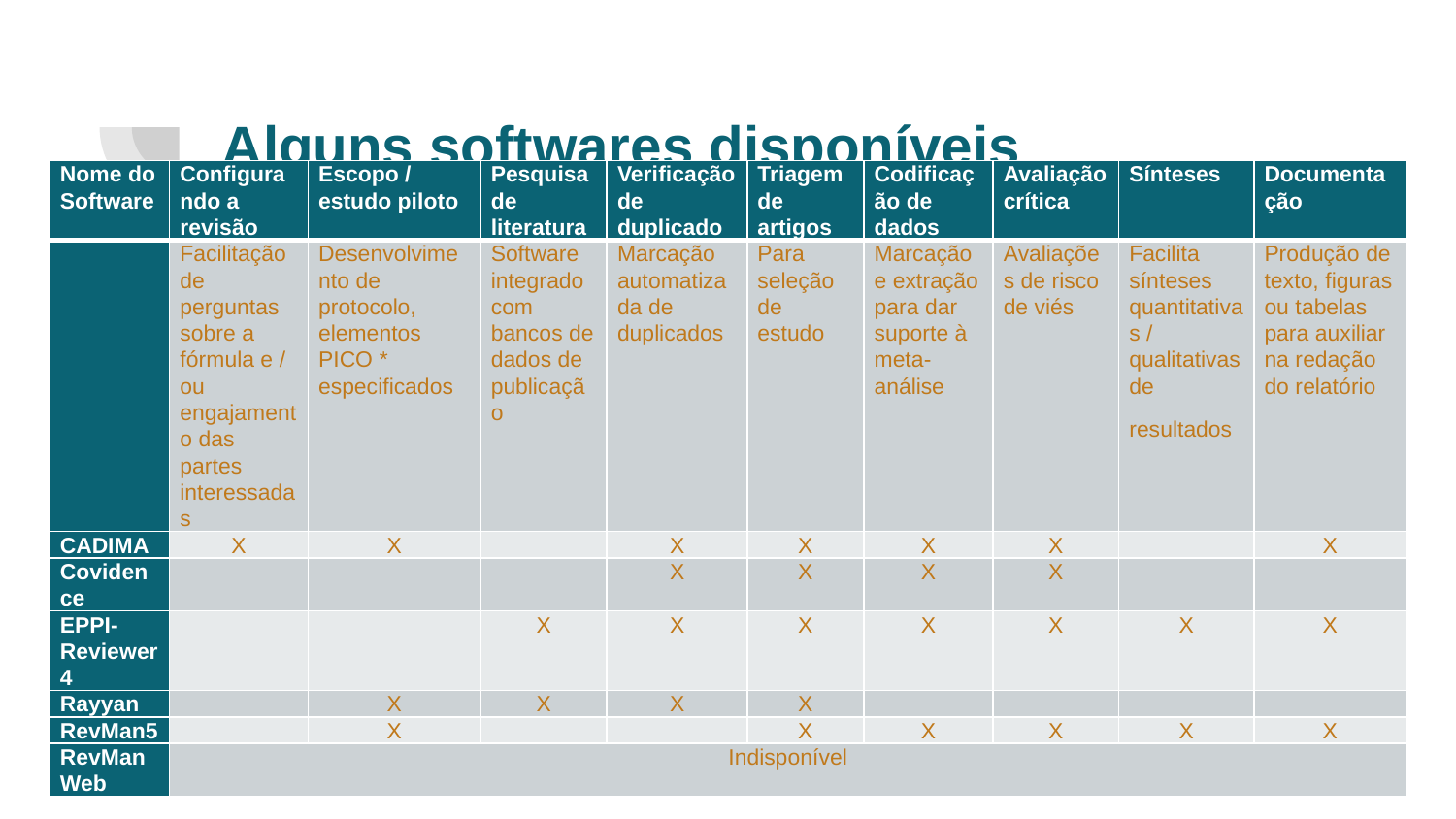

# Alguns softwares disponíveis
| Nome do Software | Configurando a revisão | Escopo / estudo piloto | Pesquisa de literatura | Verificação de duplicado | Triagem de artigos | Codificação de dados | Avaliação crítica | Sínteses | Documentação |
| --- | --- | --- | --- | --- | --- | --- | --- | --- | --- |
|  | Facilitação de perguntas sobre a fórmula e / ou engajamento das partes interessadas | Desenvolvimento de protocolo, elementos PICO \* especificados | Software integrado com bancos de dados de publicação | Marcação automatizada de duplicados | Para seleção de estudo | Marcação e extração para dar suporte à meta-análise | Avaliações de risco de viés | Facilita sínteses quantitativas / qualitativas de resultados | Produção de texto, figuras ou tabelas para auxiliar na redação do relatório |
| CADIMA | X | X |  | X | X | X | X |  | X |
| Covidence |  |  |  | X | X | X | X |  |  |
| EPPI-Reviewer 4 |  |  | X | X | X | X | X | X | X |
| Rayyan |  | X | X | X | X |  |  |  |  |
| RevMan5 |  | X |  |  | X | X | X | X | X |
| RevMan Web | Indisponível |  |  |  |  |  |  |  |  |